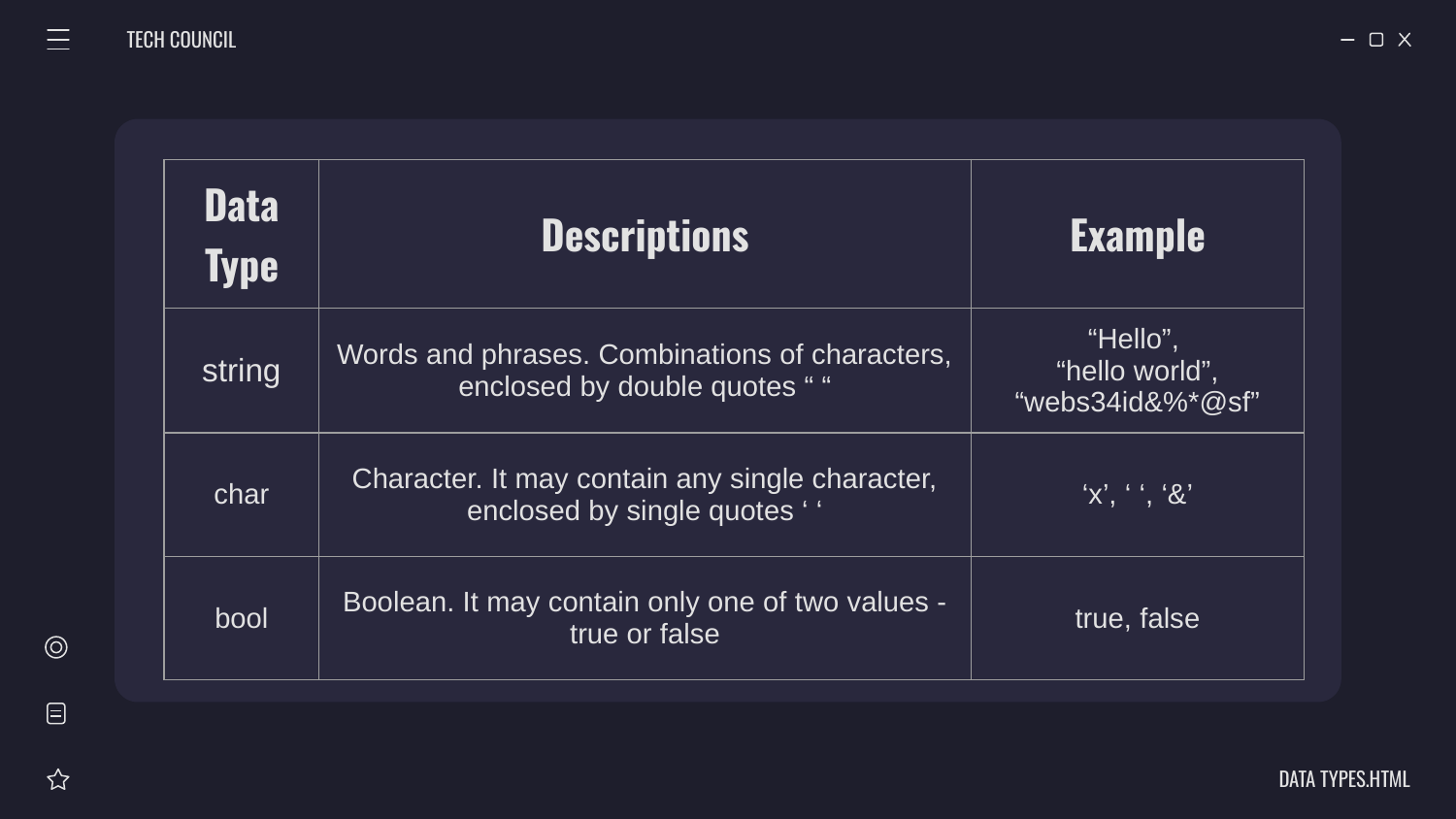

TECH COUNCIL

| Data Type | Descriptions | Example |
| --- | --- | --- |
| string | Words and phrases. Combinations of characters, enclosed by double quotes “ “ | “Hello”, “hello world”, “webs34id&%\*@sf” |
| char | Character. It may contain any single character, enclosed by single quotes ‘ ‘ | ‘x’, ‘ ‘, ‘&’ |
| bool | Boolean. It may contain only one of two values - true or false | true, false |

DATA TYPES.HTML